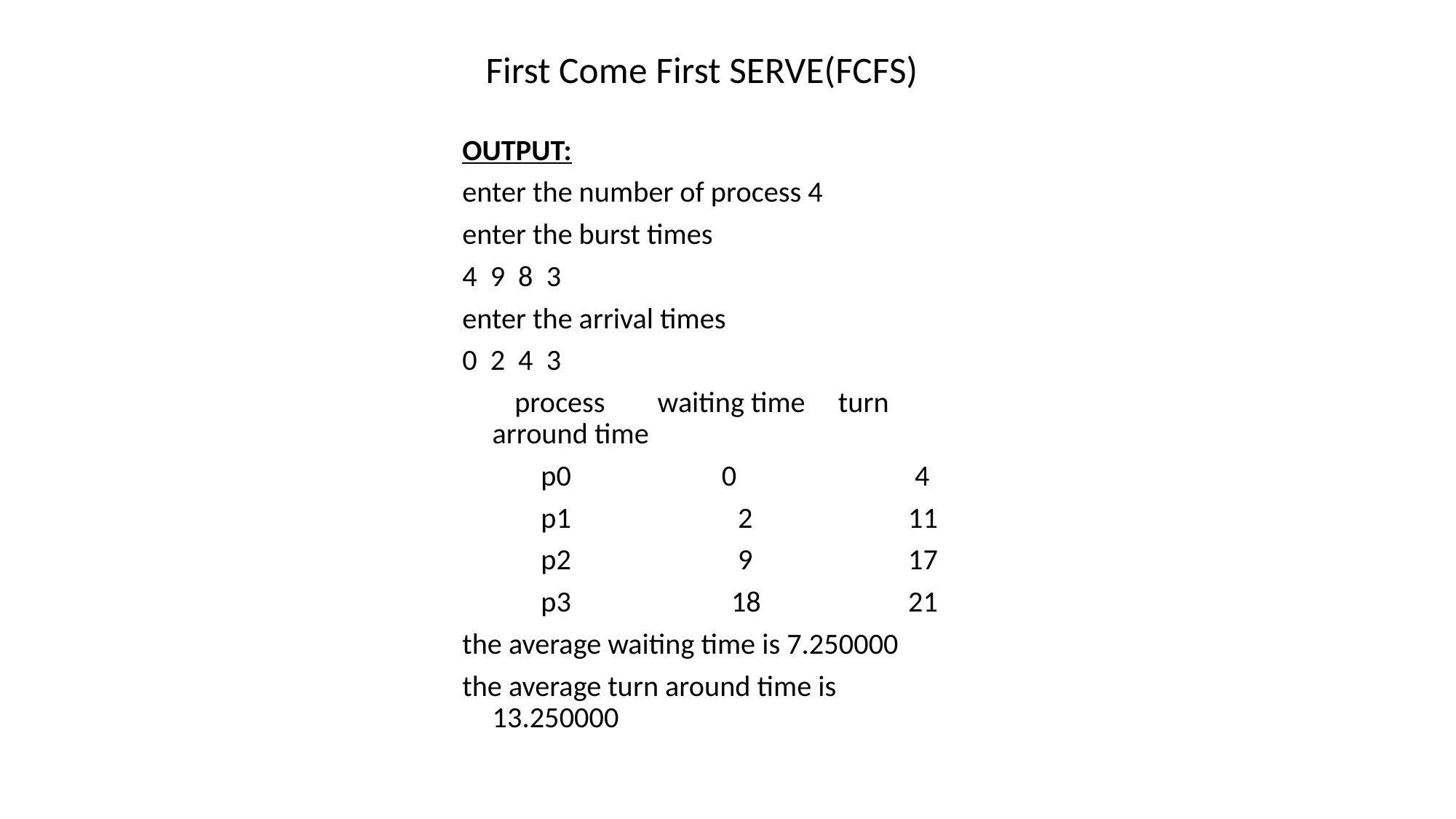

# First Come First SERVE(FCFS)
OUTPUT:
enter the number of process 4
enter the burst times
4  9  8  3
enter the arrival times
0  2  4  3
        process        waiting time     turn arround time
            p0                       0             	       4
            p1           	   2              	      11
            p2            	   9           	      17
            p3            	  18           	      21
the average waiting time is 7.250000
the average turn around time is 13.250000